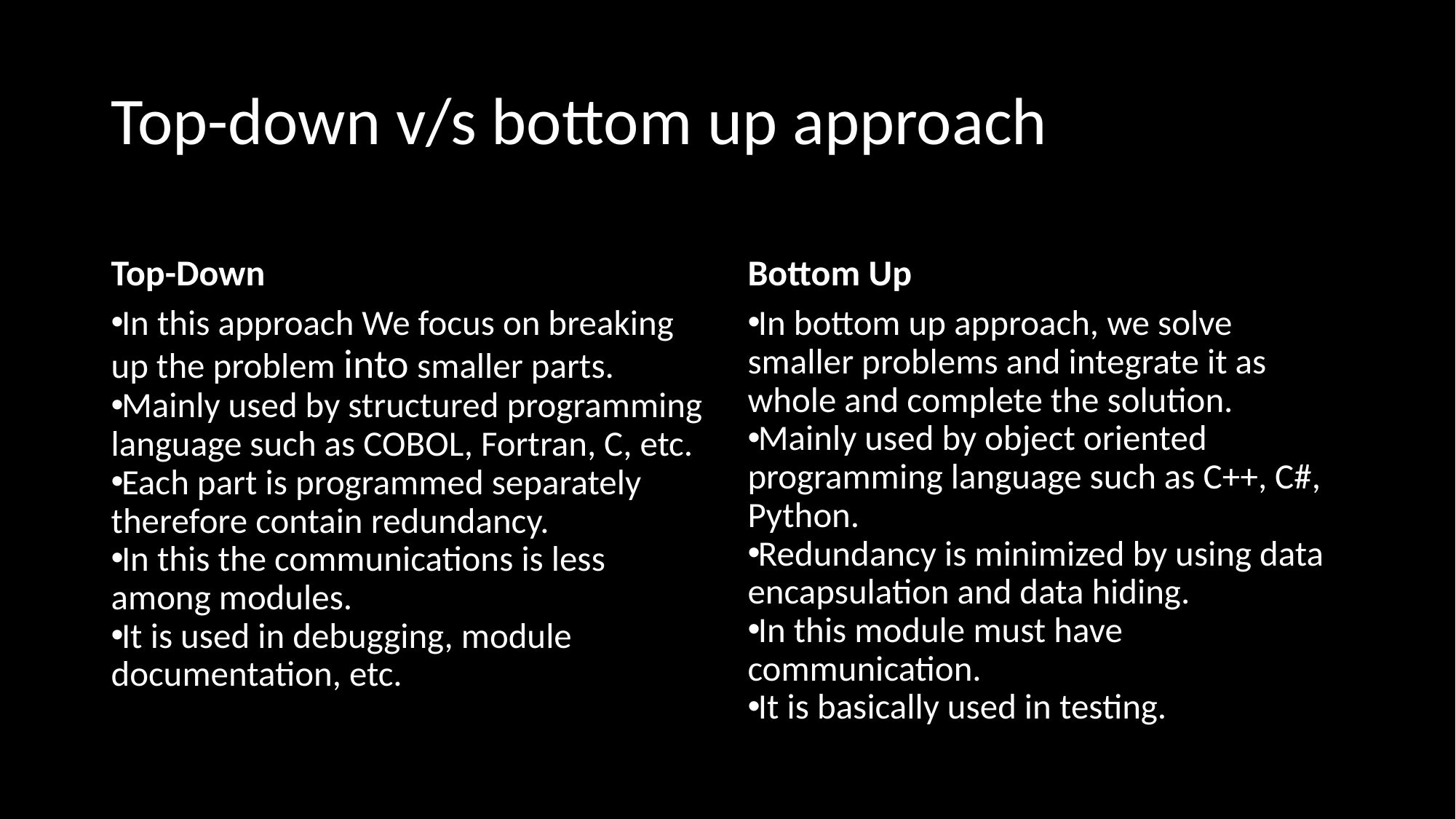

# Top-down v/s bottom up approach
Top-Down
Bottom Up
In this approach We focus on breaking up the problem into smaller parts.
Mainly used by structured programming language such as COBOL, Fortran, C, etc.
Each part is programmed separately therefore contain redundancy.
In this the communications is less among modules.
It is used in debugging, module documentation, etc.

In bottom up approach, we solve smaller problems and integrate it as whole and complete the solution.
Mainly used by object oriented programming language such as C++, C#, Python.
Redundancy is minimized by using data encapsulation and data hiding.
In this module must have communication.
It is basically used in testing.